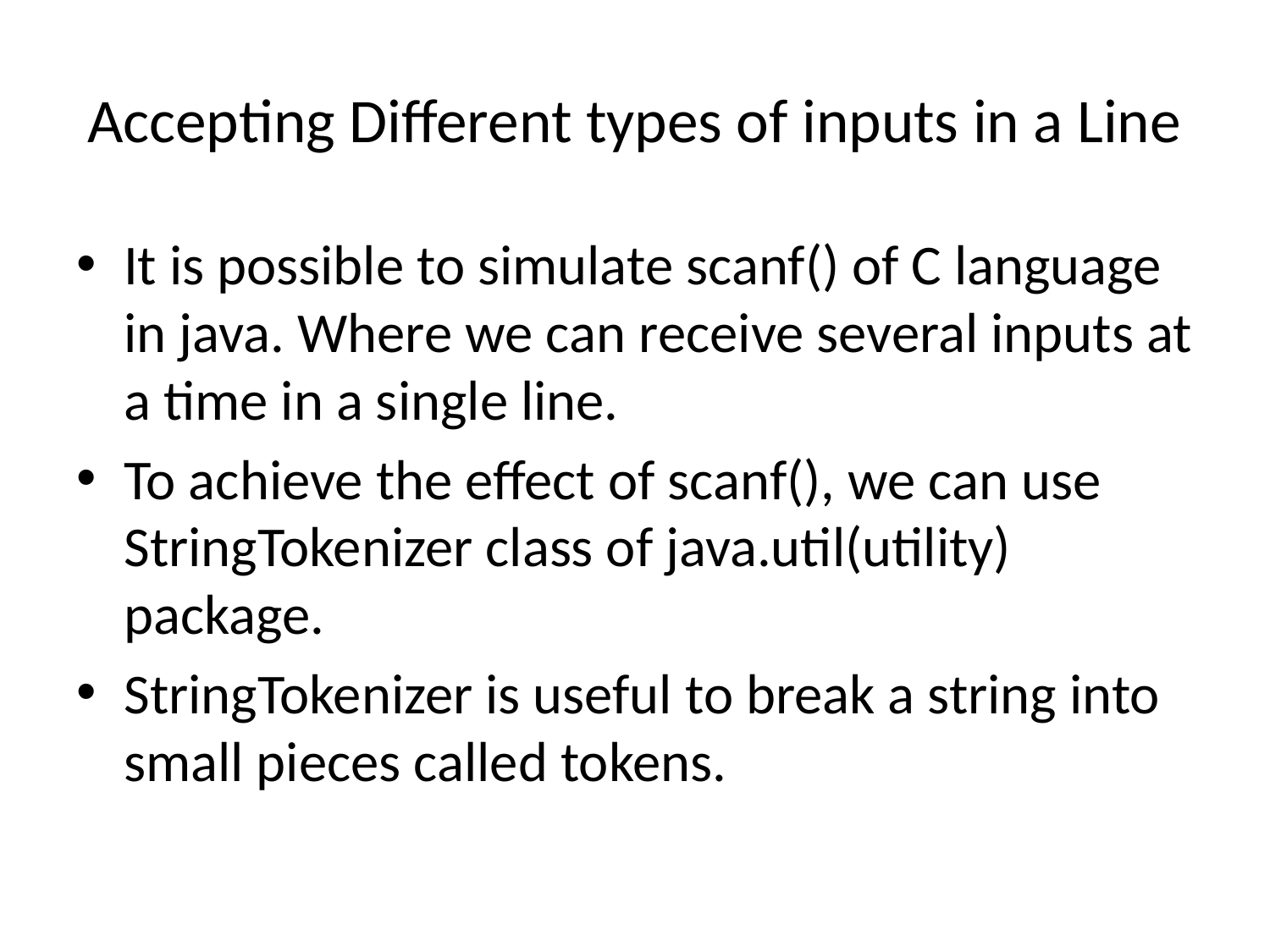

# Accepting Different types of inputs in a Line
It is possible to simulate scanf() of C language in java. Where we can receive several inputs at a time in a single line.
To achieve the effect of scanf(), we can use StringTokenizer class of java.util(utility) package.
StringTokenizer is useful to break a string into small pieces called tokens.